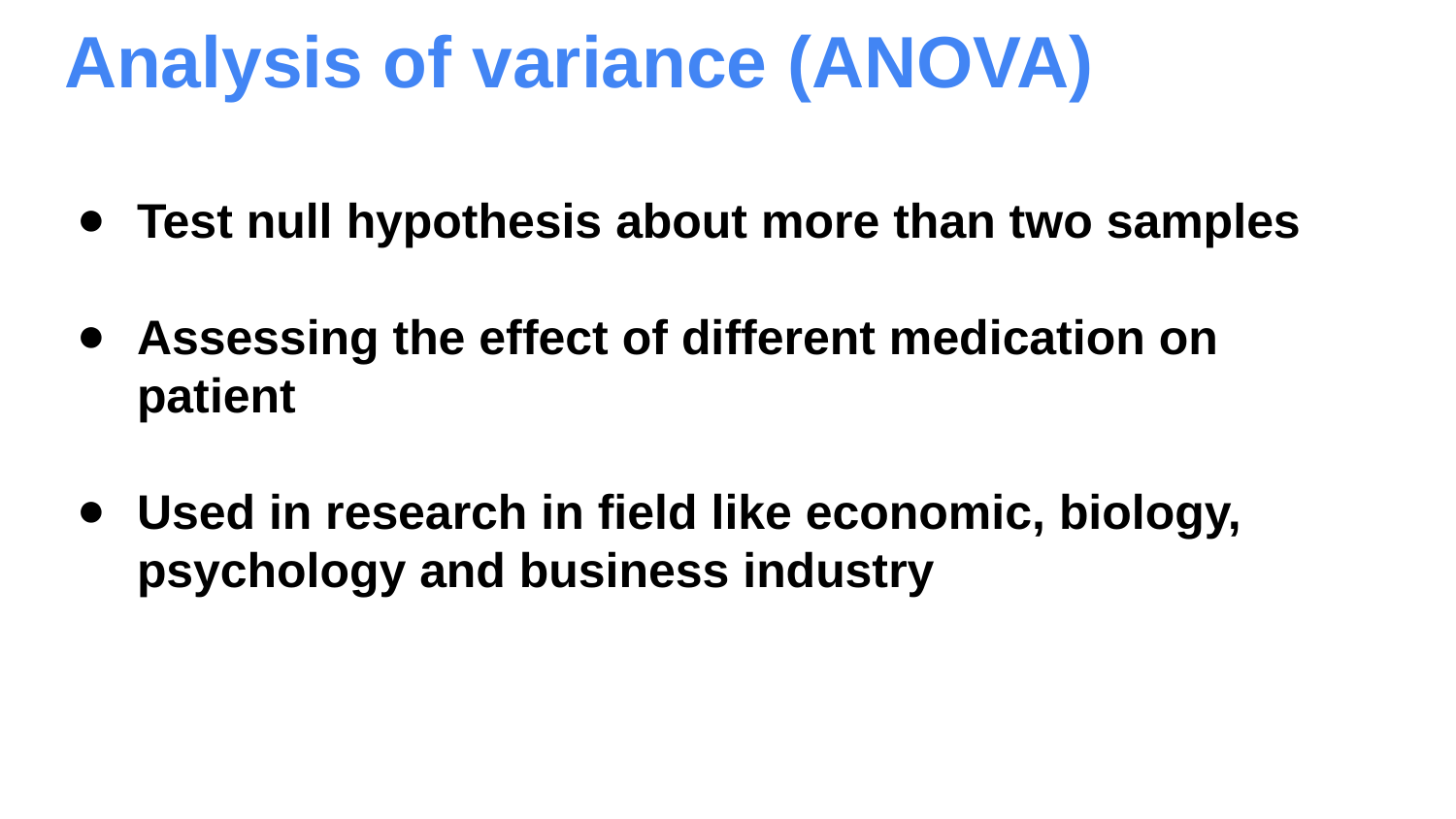

# Analysis of variance (ANOVA)

Test null hypothesis about more than two samples

Assessing the effect of different medication on patient

Used in research in field like economic, biology, psychology and business industry